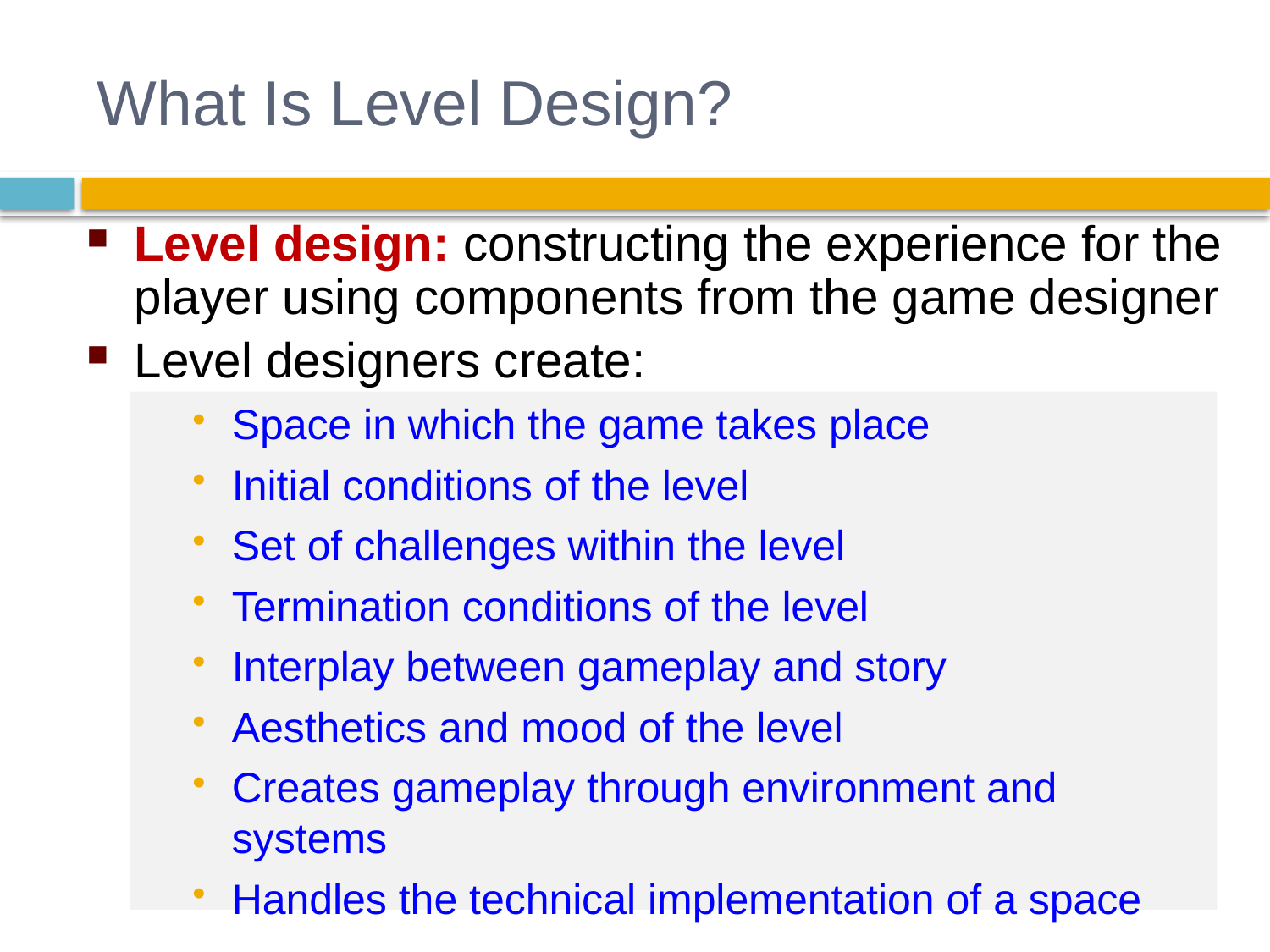

# What Is Level Design?
Level design: constructing the experience for the player using components from the game designer
Level designers create:
Space in which the game takes place
Initial conditions of the level
Set of challenges within the level
Termination conditions of the level
Interplay between gameplay and story
Aesthetics and mood of the level
Creates gameplay through environment and systems
Handles the technical implementation of a space